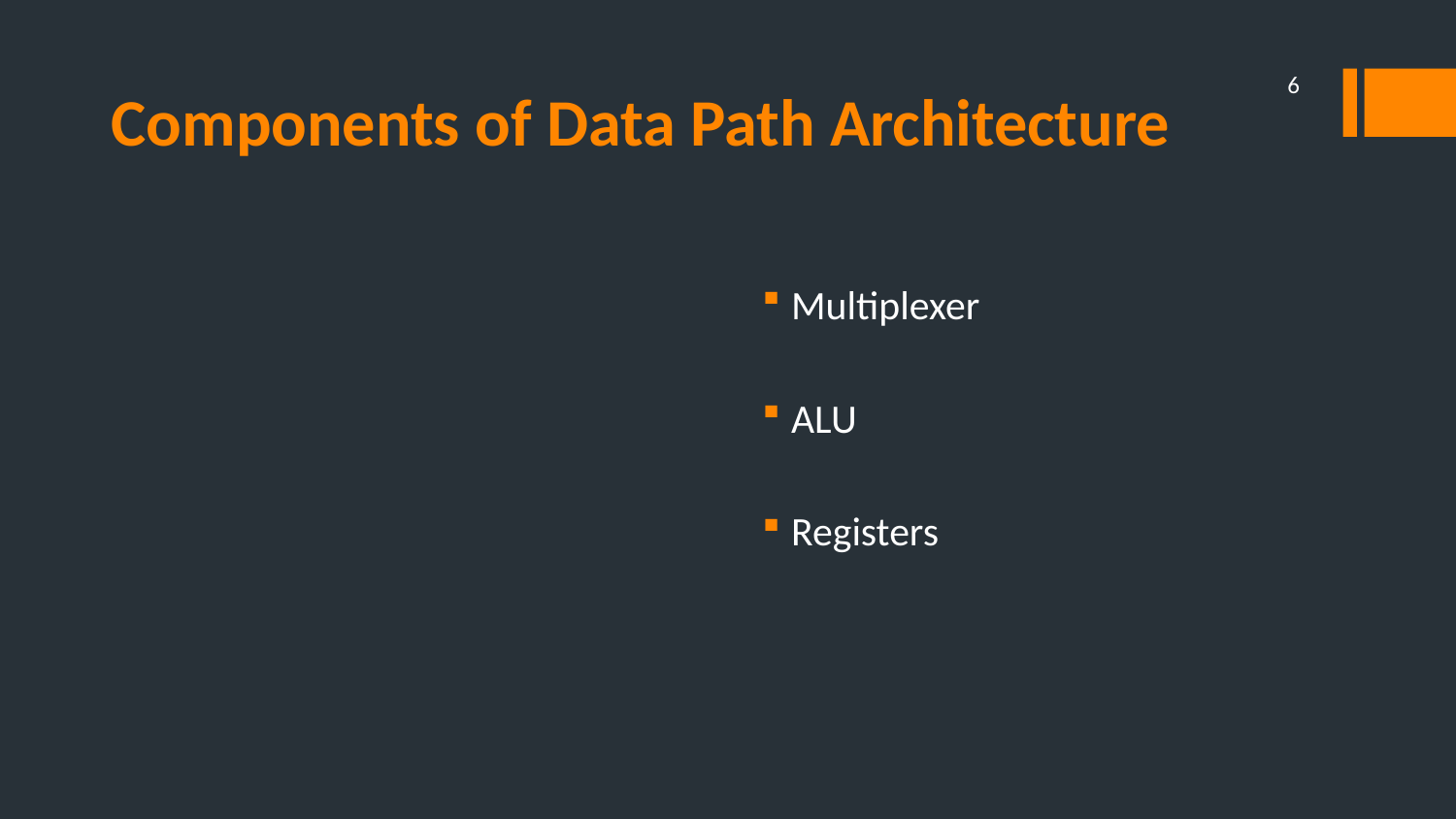

# Components of Data Path Architecture
6

Multiplexer

ALU

Registers